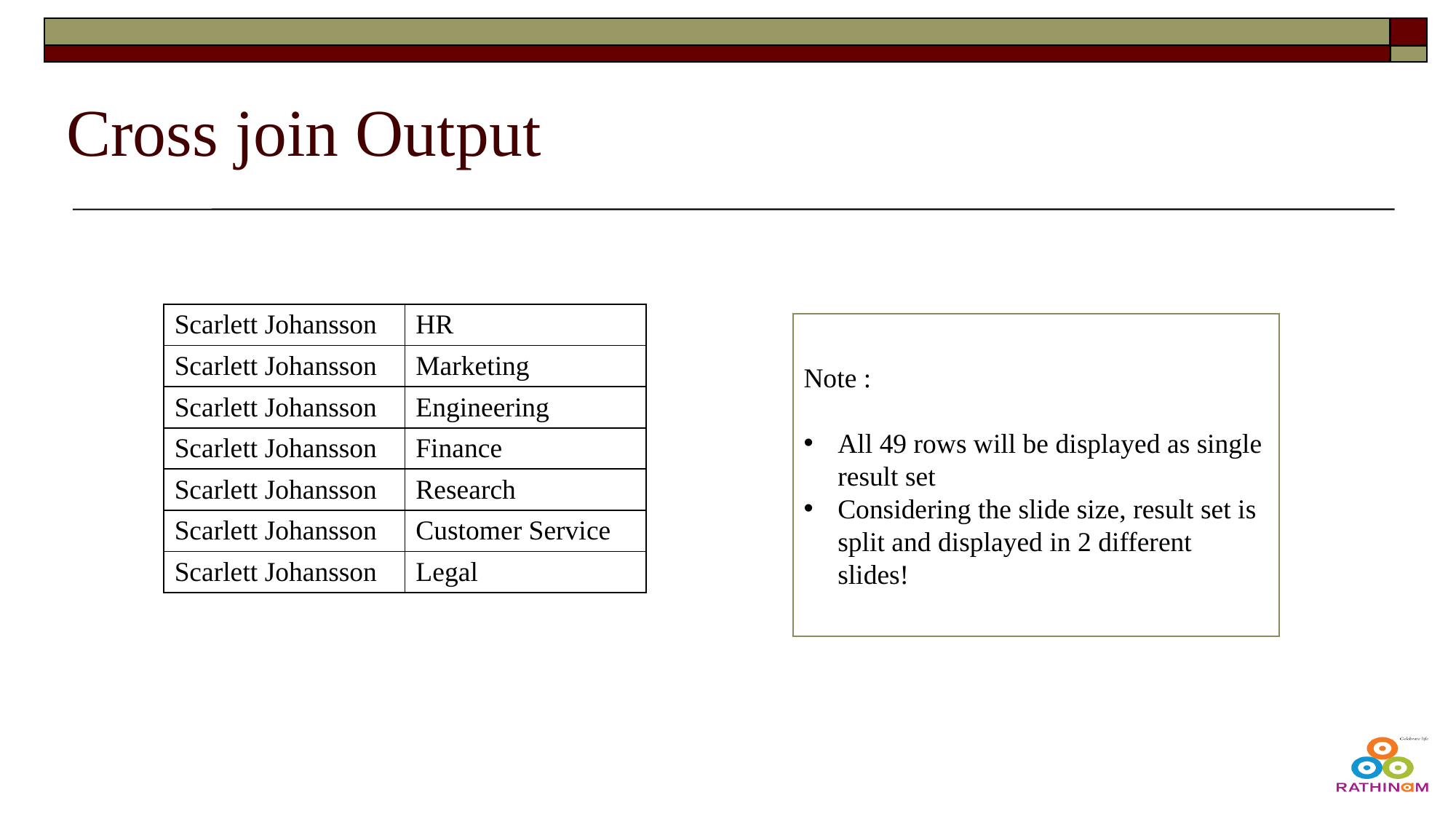

# Cross join Output
| Scarlett Johansson | HR |
| --- | --- |
| Scarlett Johansson | Marketing |
| Scarlett Johansson | Engineering |
| Scarlett Johansson | Finance |
| Scarlett Johansson | Research |
| Scarlett Johansson | Customer Service |
| Scarlett Johansson | Legal |
Note :

All 49 rows will be displayed as single result set
Considering the slide size, result set is split and displayed in 2 different slides!